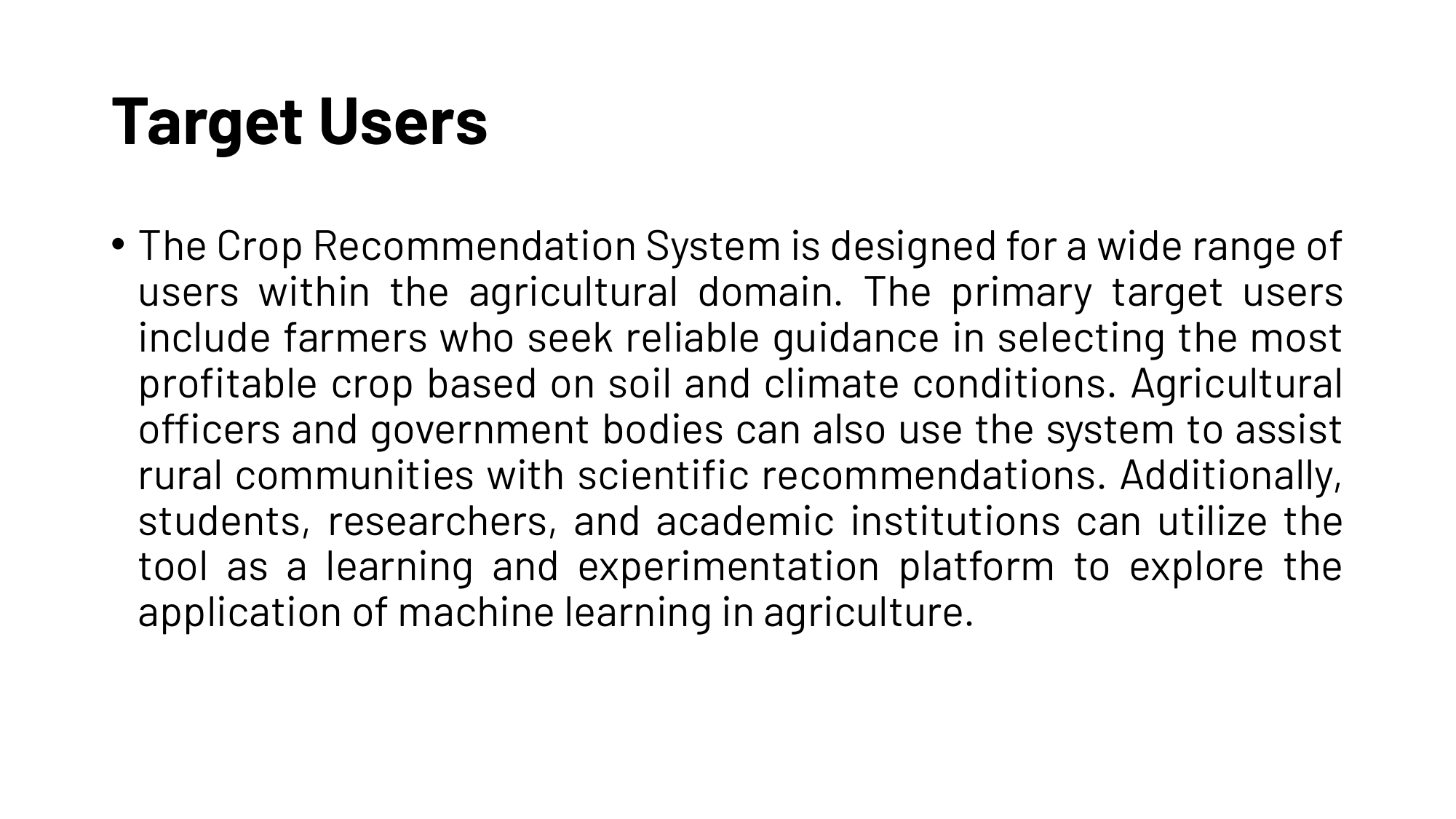

# Target Users
The Crop Recommendation System is designed for a wide range of users within the agricultural domain. The primary target users include farmers who seek reliable guidance in selecting the most profitable crop based on soil and climate conditions. Agricultural officers and government bodies can also use the system to assist rural communities with scientific recommendations. Additionally, students, researchers, and academic institutions can utilize the tool as a learning and experimentation platform to explore the application of machine learning in agriculture.